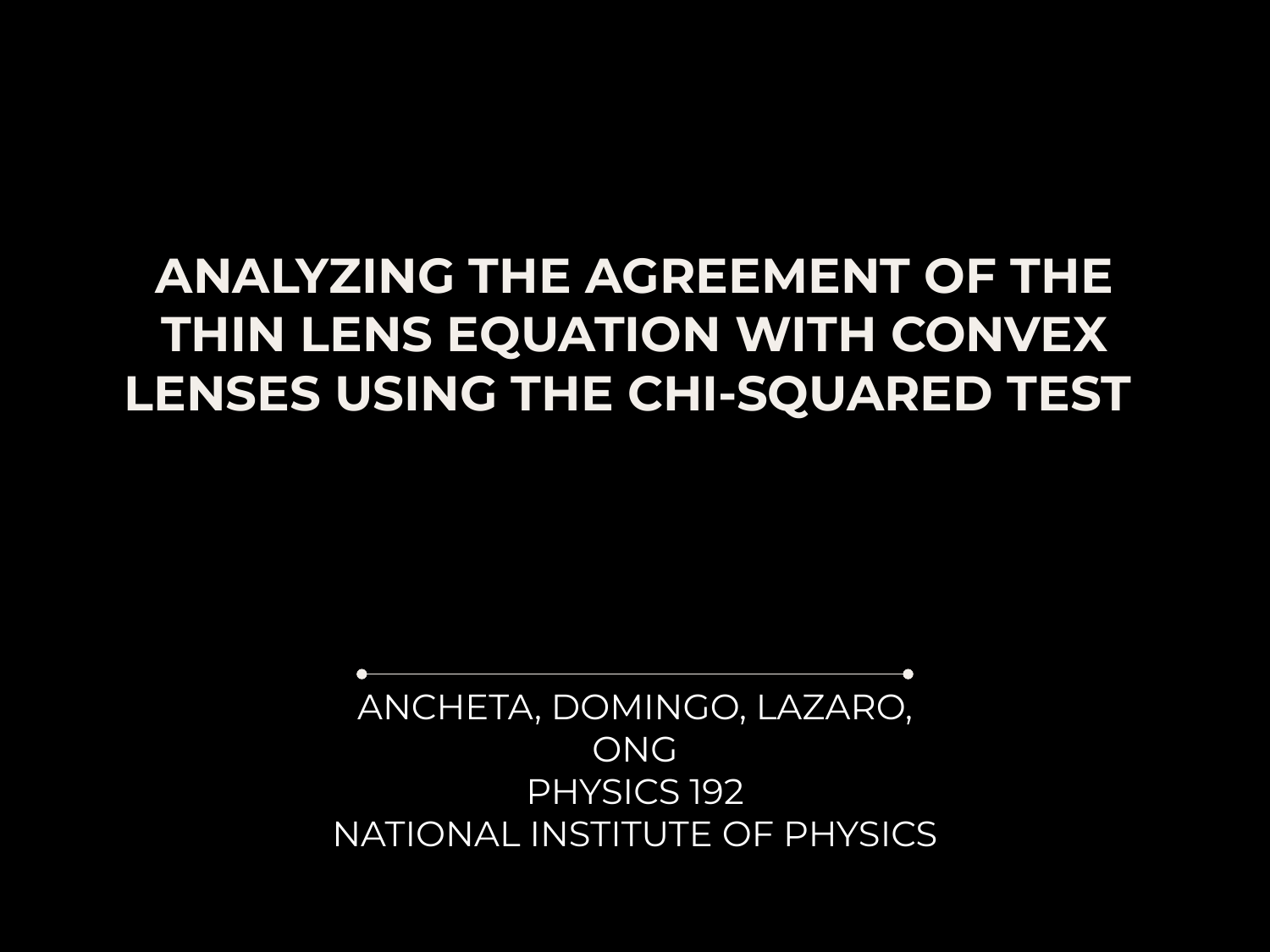

# ANALYZING THE AGREEMENT OF THE THIN LENS EQUATION WITH CONVEX LENSES USING THE CHI-SQUARED TEST
ANCHETA, DOMINGO, LAZARO, ONG
PHYSICS 192
NATIONAL INSTITUTE OF PHYSICS